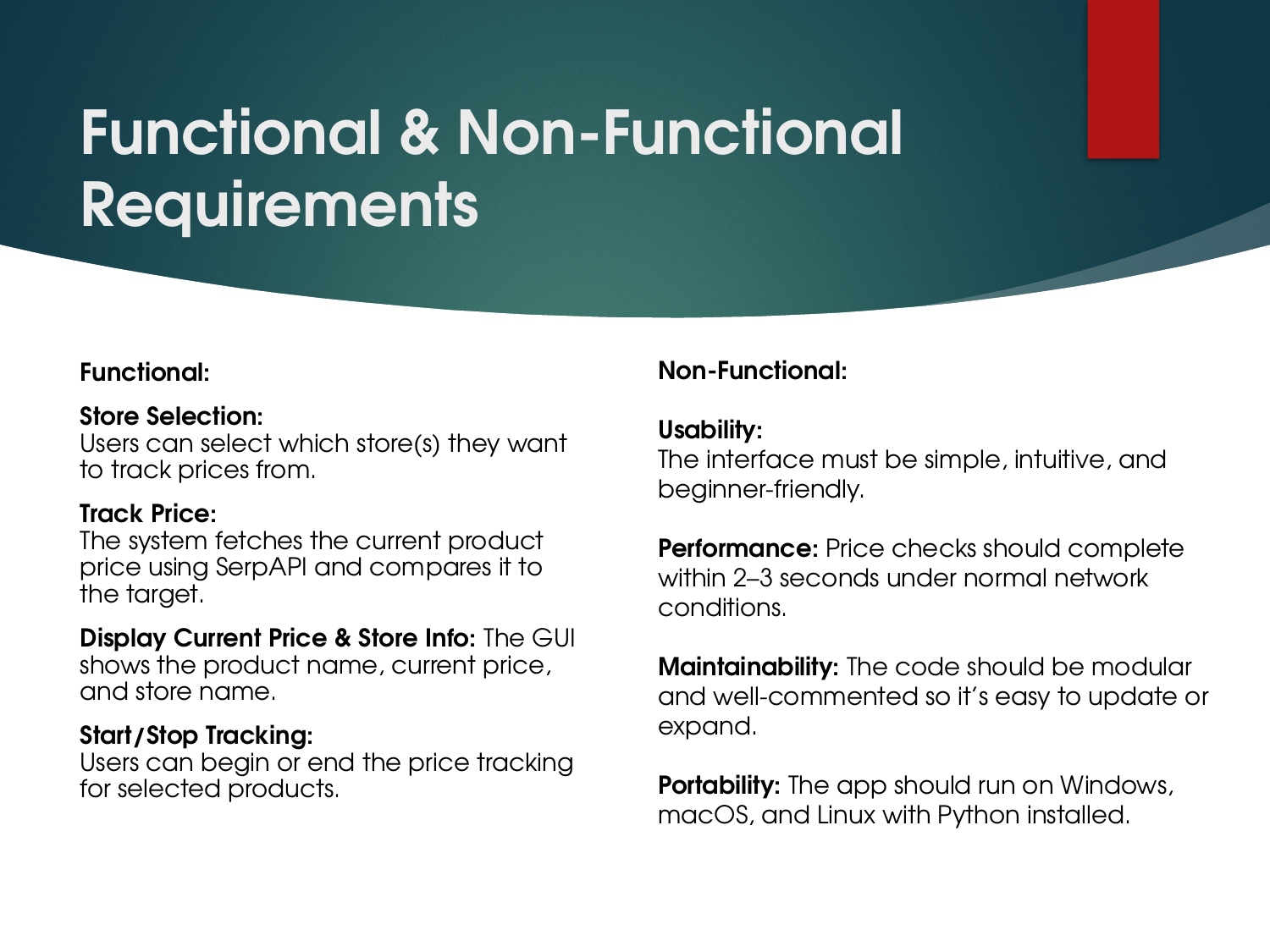

# Functional & Non-Functional Requirements

Non-Functional:

Usability:
The interface must be simple, intuitive, and beginner-friendly.

Performance: Price checks should complete within 2–3 seconds under normal network conditions.

Maintainability: The code should be modular and well-commented so it’s easy to update or expand.

Portability: The app should run on Windows, macOS, and Linux with Python installed.

Functional:
Store Selection:
Users can select which store(s) they want to track prices from.
Track Price:
The system fetches the current product price using SerpAPI and compares it to the target.
Display Current Price & Store Info: The GUI shows the product name, current price, and store name.
Start/Stop Tracking:
Users can begin or end the price tracking for selected products.